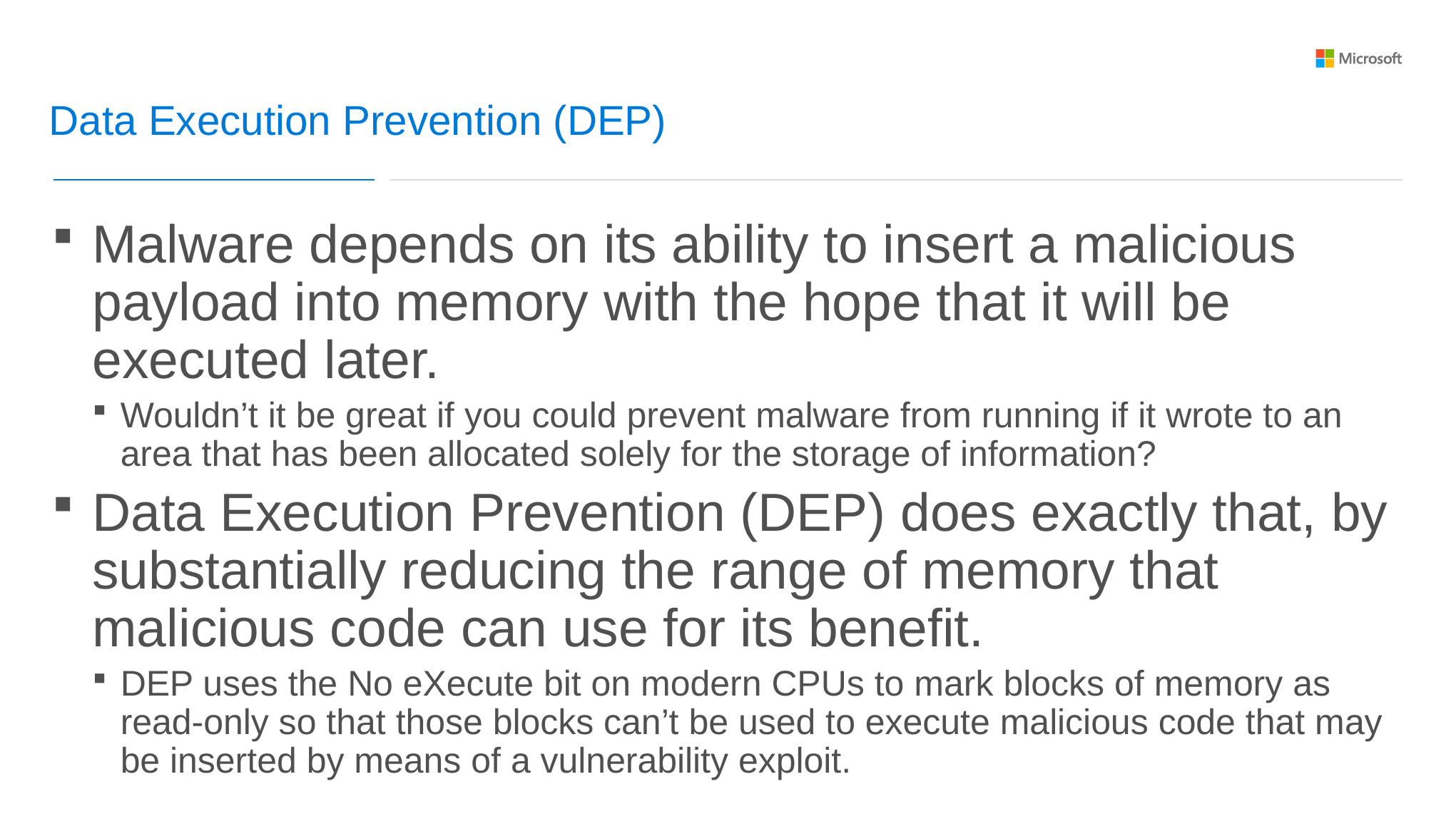

Data Execution Prevention (DEP)
Malware depends on its ability to insert a malicious payload into memory with the hope that it will be executed later.
Wouldn’t it be great if you could prevent malware from running if it wrote to an area that has been allocated solely for the storage of information?
Data Execution Prevention (DEP) does exactly that, by substantially reducing the range of memory that malicious code can use for its benefit.
DEP uses the No eXecute bit on modern CPUs to mark blocks of memory as read-only so that those blocks can’t be used to execute malicious code that may be inserted by means of a vulnerability exploit.